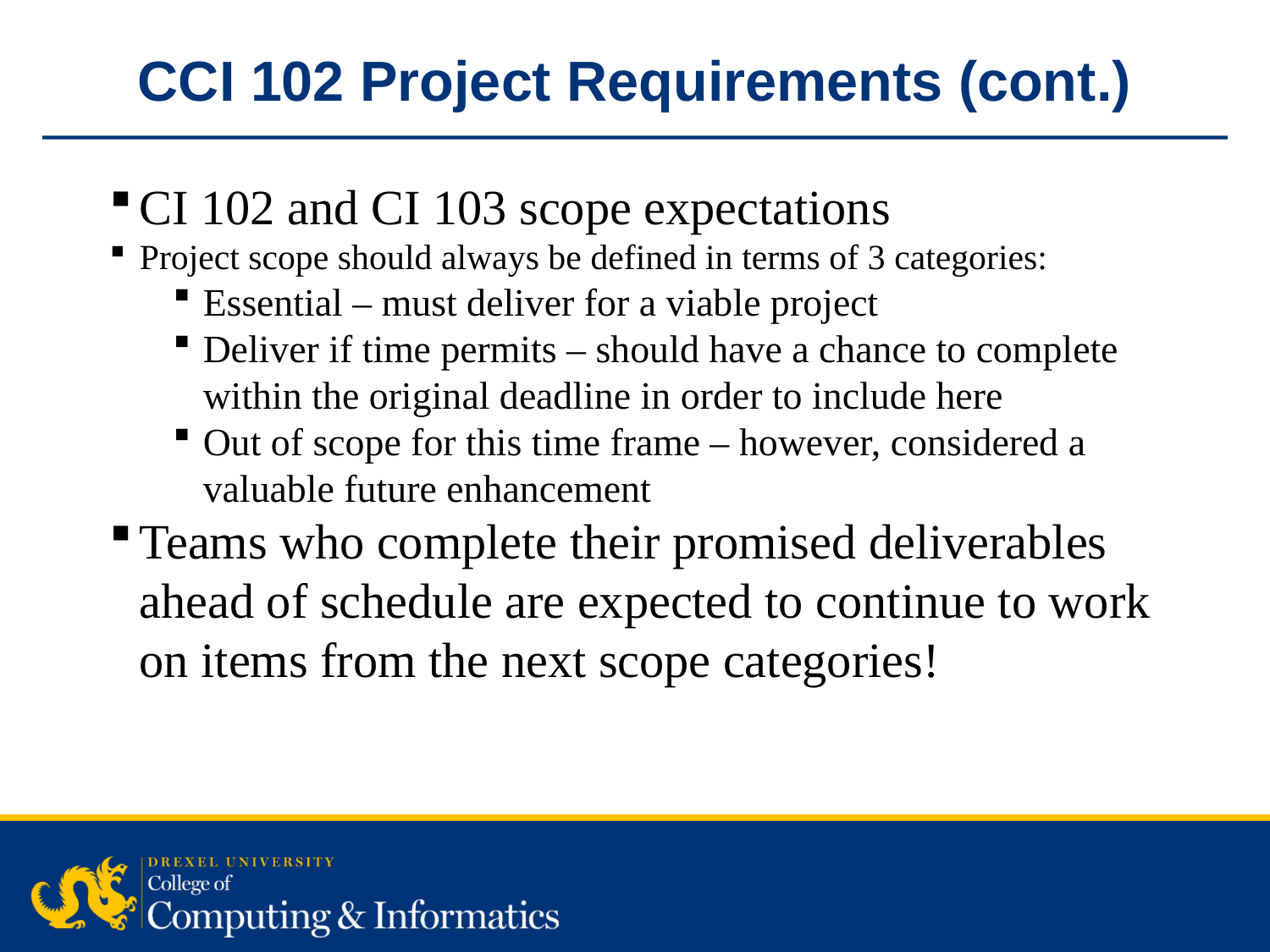

CCI 102 Project Requirements (cont.)
CI 102 and CI 103 scope expectations
Project scope should always be defined in terms of 3 categories:
Essential – must deliver for a viable project
Deliver if time permits – should have a chance to complete within the original deadline in order to include here
Out of scope for this time frame – however, considered a valuable future enhancement
Teams who complete their promised deliverables ahead of schedule are expected to continue to work on items from the next scope categories!